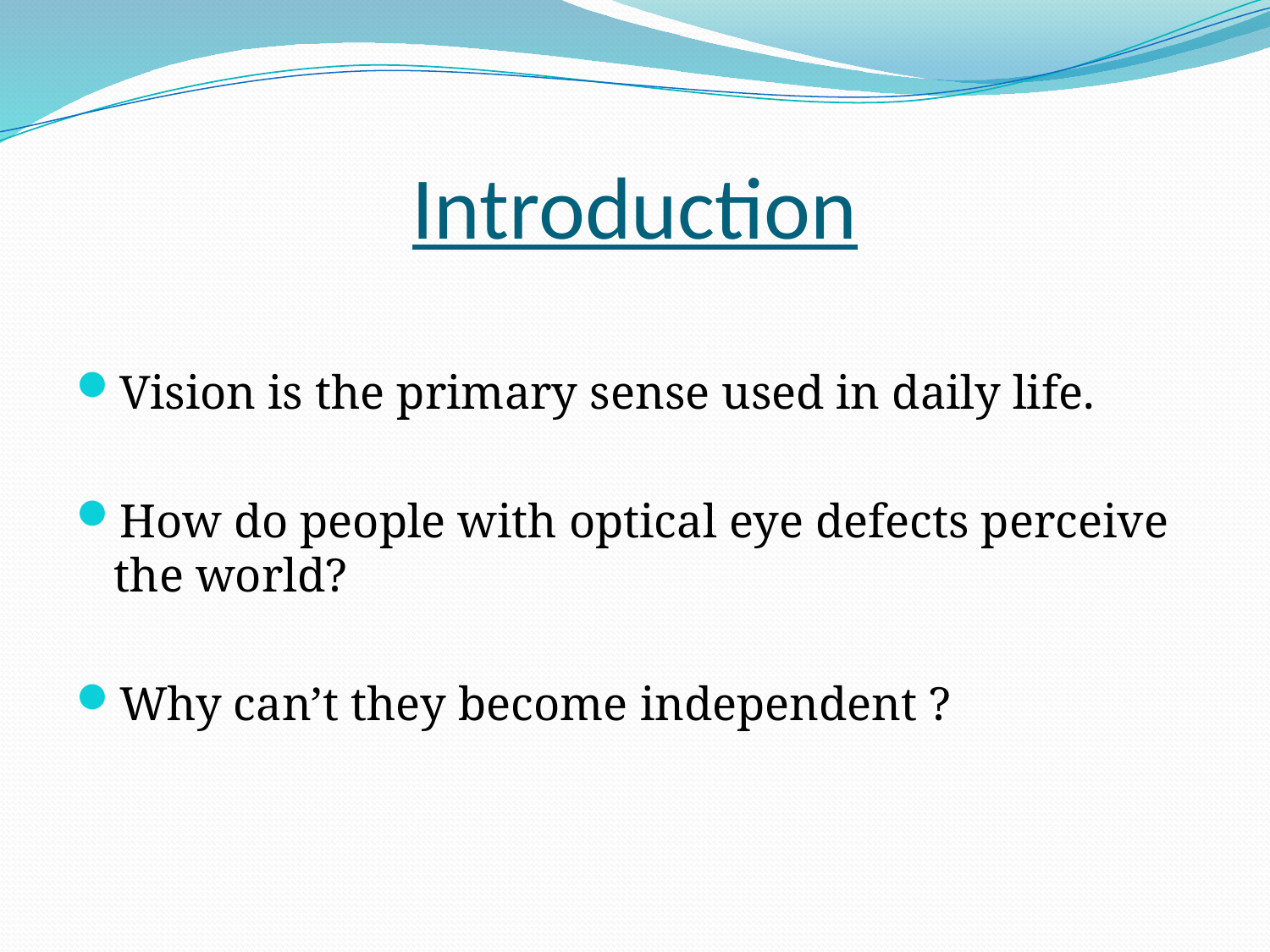

# Introduction
Vision is the primary sense used in daily life.

How do people with optical eye defects perceive the world?

Why can’t they become independent ?